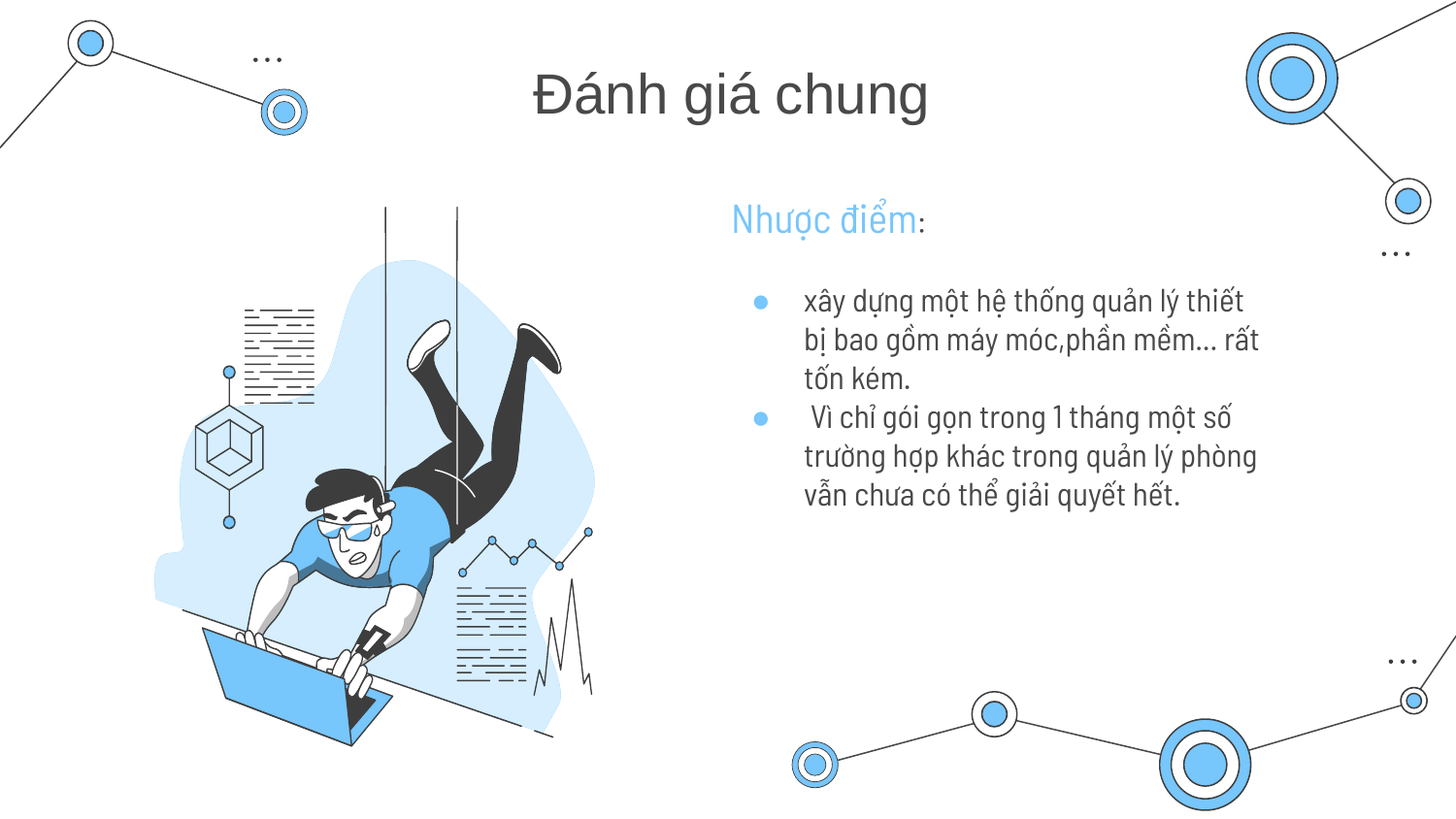

Đánh giá chung
Nhược điểm:

xây dựng một hệ thống quản lý thiết bị bao gồm máy móc,phần mềm... rất tốn kém.
 Vì chỉ gói gọn trong 1 tháng một số trường hợp khác trong quản lý phòng vẫn chưa có thể giải quyết hết.